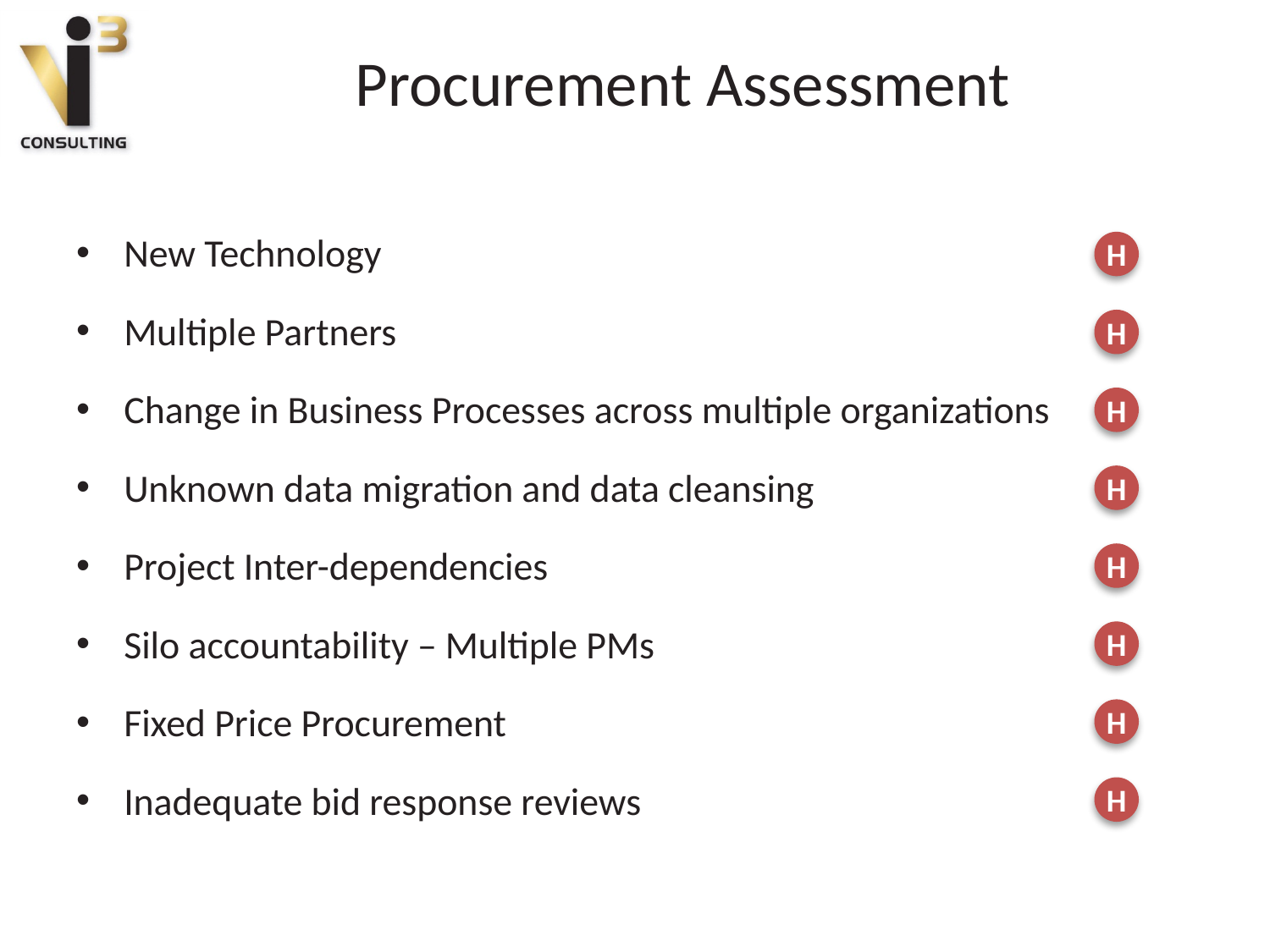

# Procurement Assessment
New Technology
Multiple Partners
Change in Business Processes across multiple organizations
Unknown data migration and data cleansing
Project Inter-dependencies
Silo accountability – Multiple PMs
Fixed Price Procurement
Inadequate bid response reviews

H
H
H
H
H
H
H
H